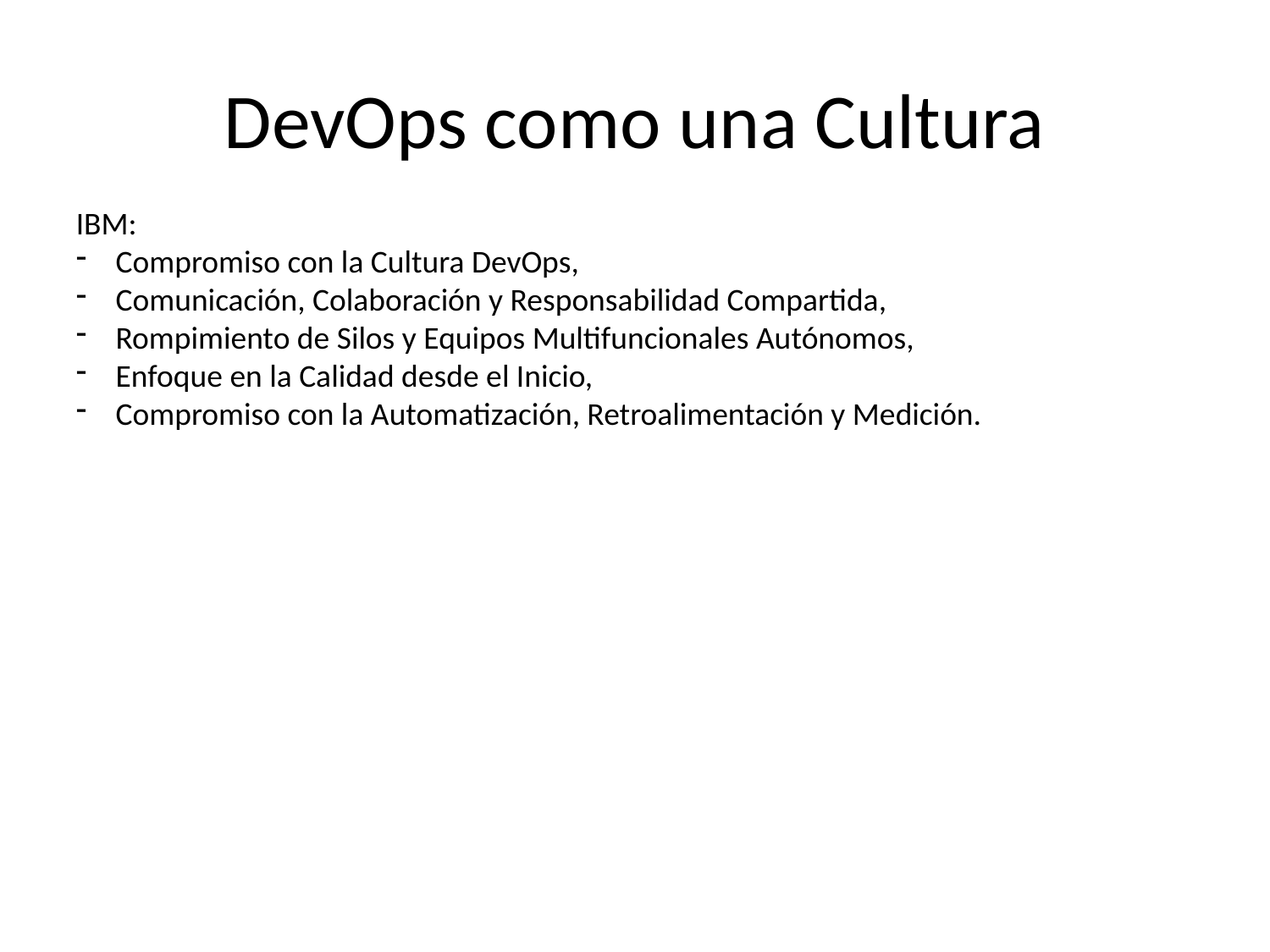

# DevOps como una Cultura
IBM:
Compromiso con la Cultura DevOps,
Comunicación, Colaboración y Responsabilidad Compartida,
Rompimiento de Silos y Equipos Multifuncionales Autónomos,
Enfoque en la Calidad desde el Inicio,
Compromiso con la Automatización, Retroalimentación y Medición.